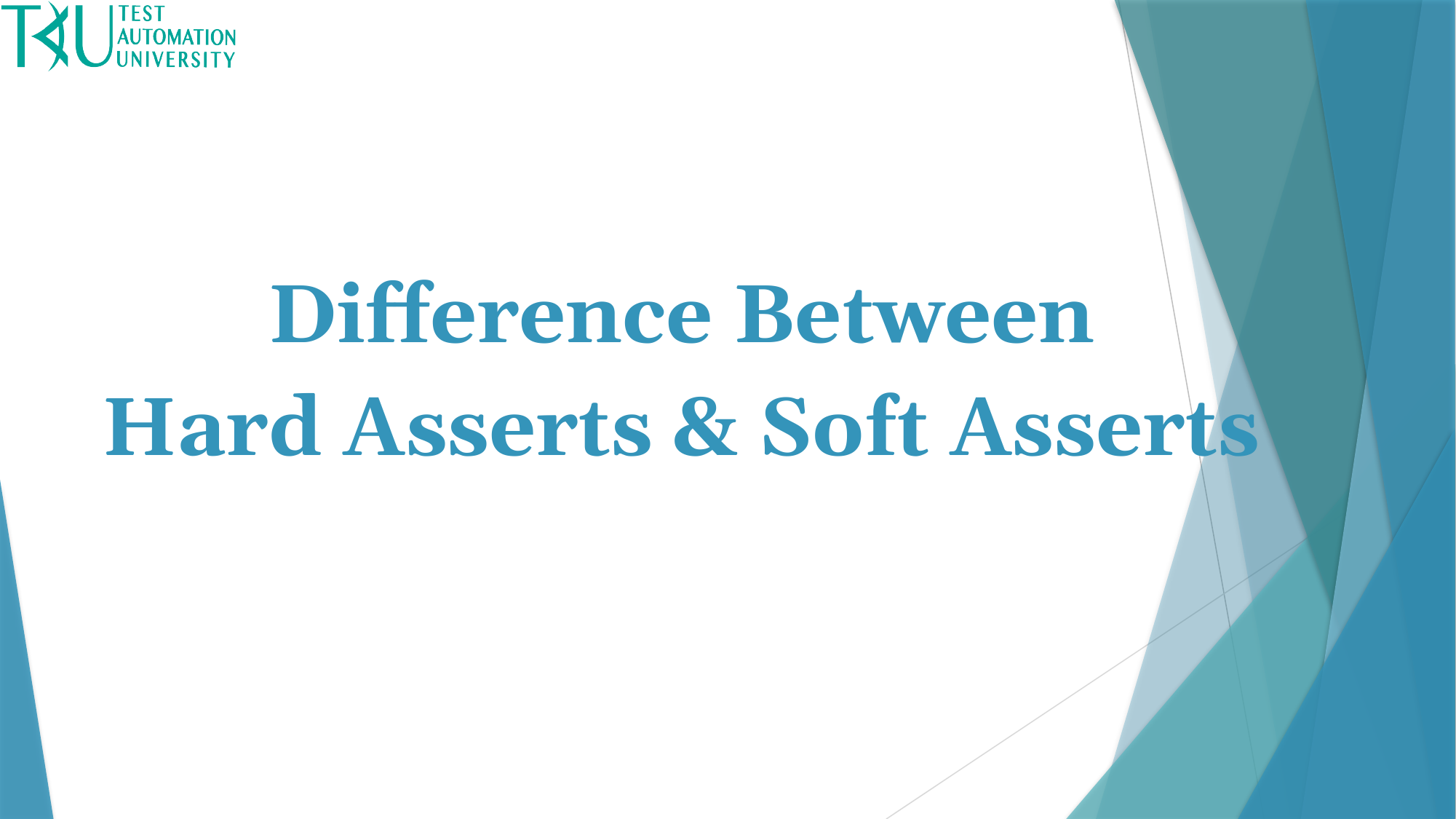

Difference Between
Hard Asserts & Soft Asserts